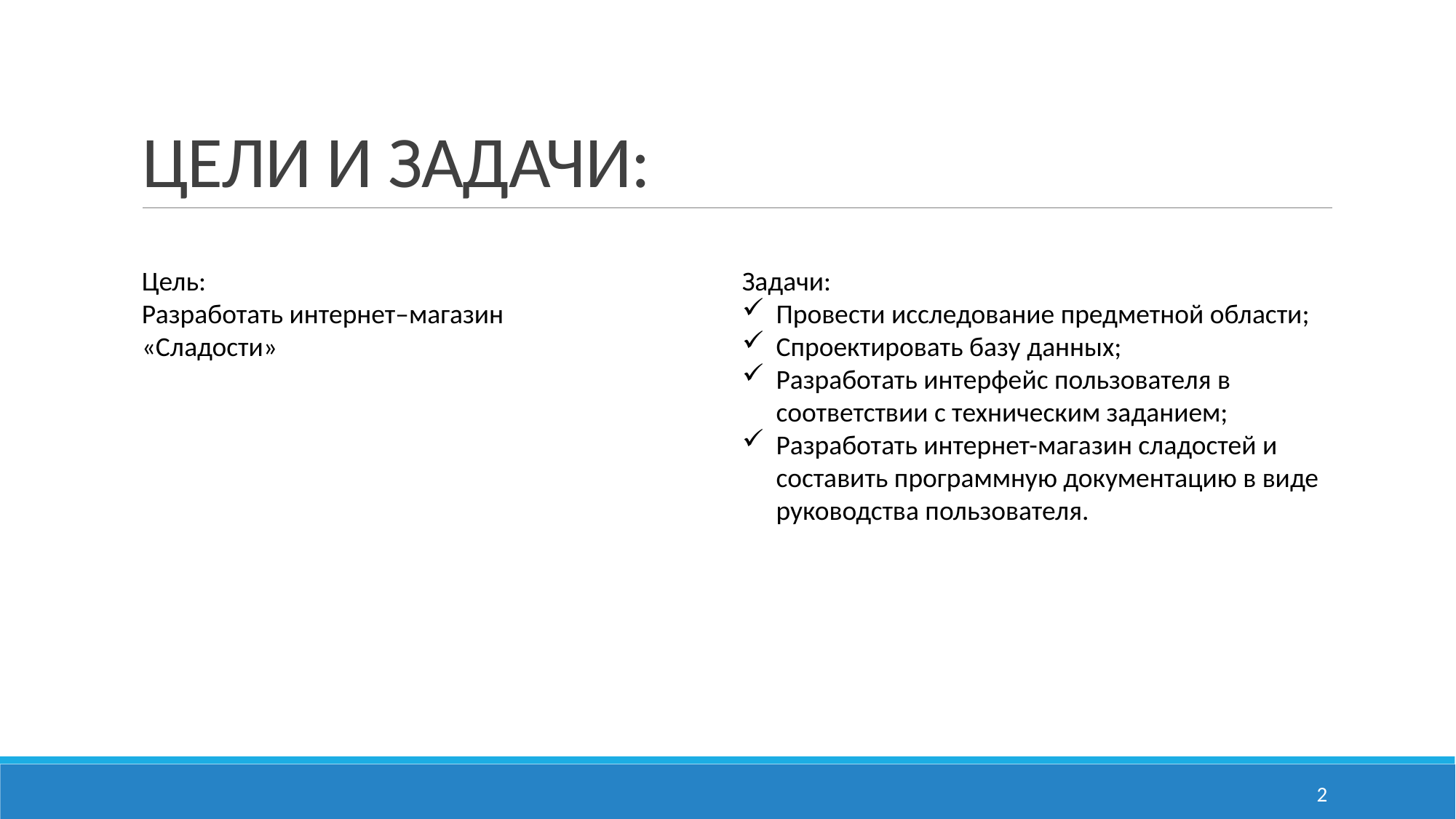

# ЦЕЛИ И ЗАДАЧИ:
Цель:
Разработать интернет–магазин «Сладости»
Задачи:
Провести исследование предметной области;
Спроектировать базу данных;
Разработать интерфейс пользователя в соответствии с техническим заданием;
Разработать интернет-магазин сладостей и составить программную документацию в виде руководства пользователя.
2